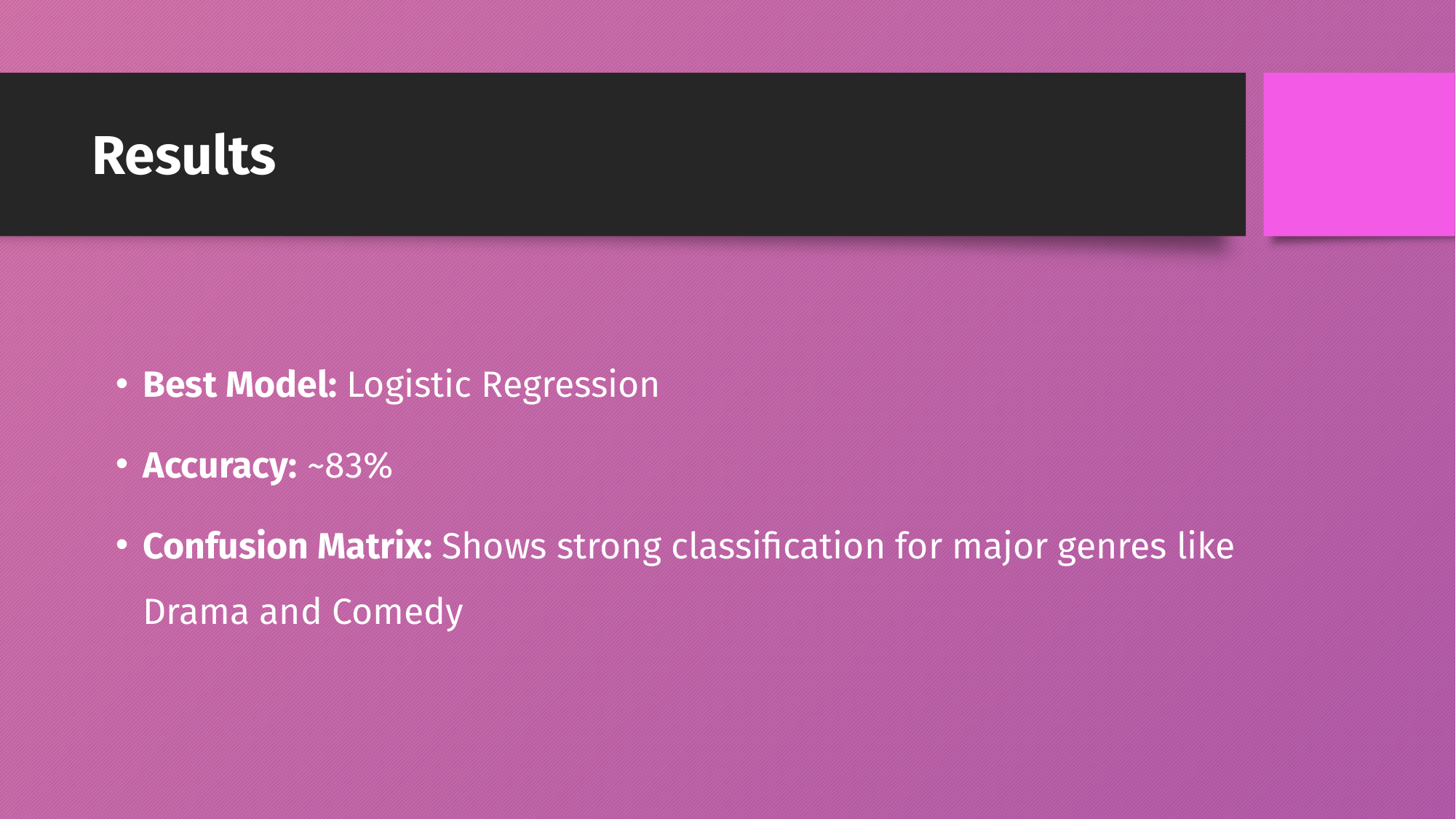

# Results
Best Model: Logistic Regression
Accuracy: ~83%
Confusion Matrix: Shows strong classification for major genres like Drama and Comedy